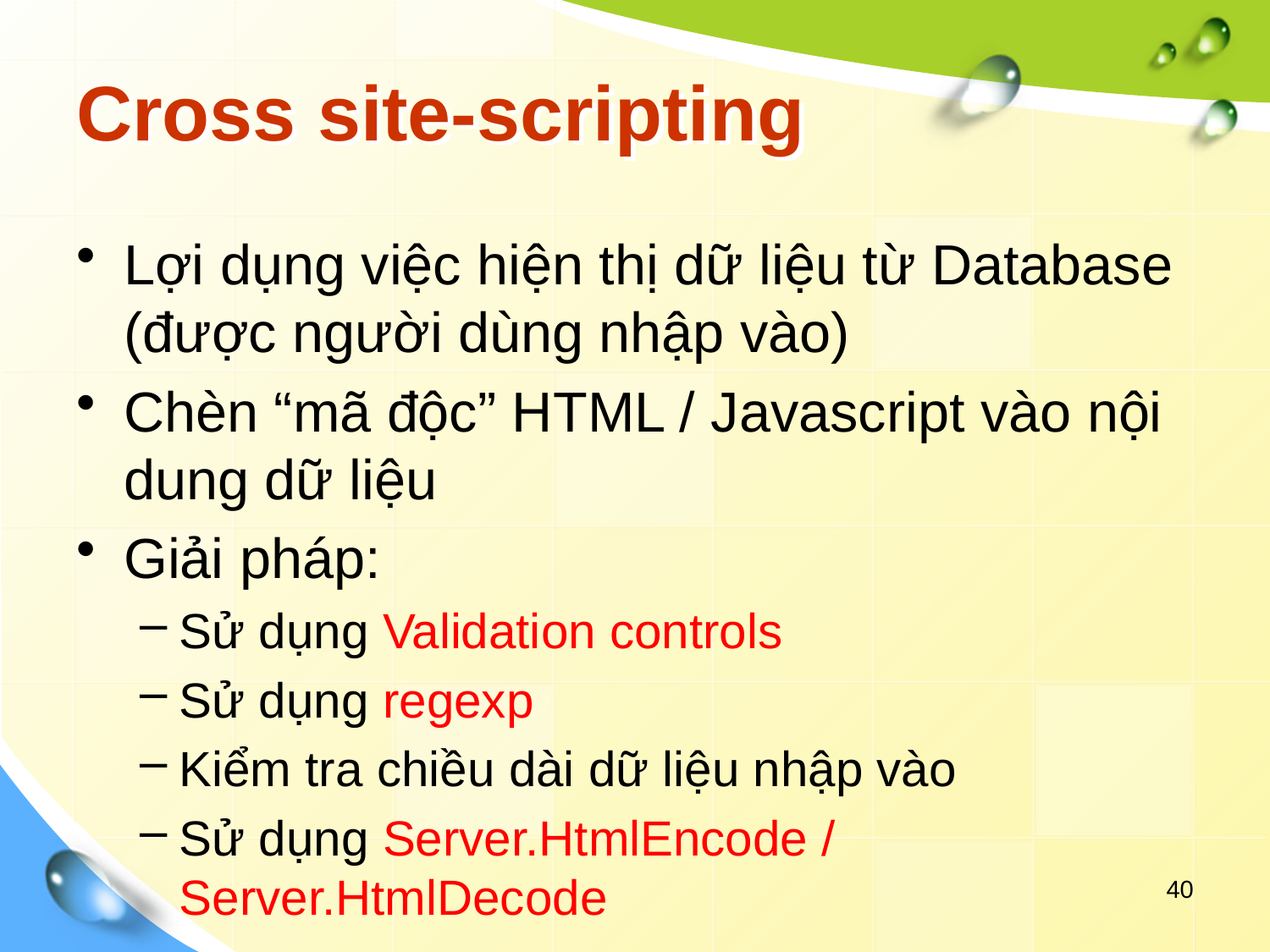

# Cross site-scripting
Lợi dụng việc hiện thị dữ liệu từ Database (được người dùng nhập vào)
Chèn “mã độc” HTML / Javascript vào nội dung dữ liệu
Giải pháp:
Sử dụng Validation controls
Sử dụng regexp
Kiểm tra chiều dài dữ liệu nhập vào
Sử dụng Server.HtmlEncode / Server.HtmlDecode
40